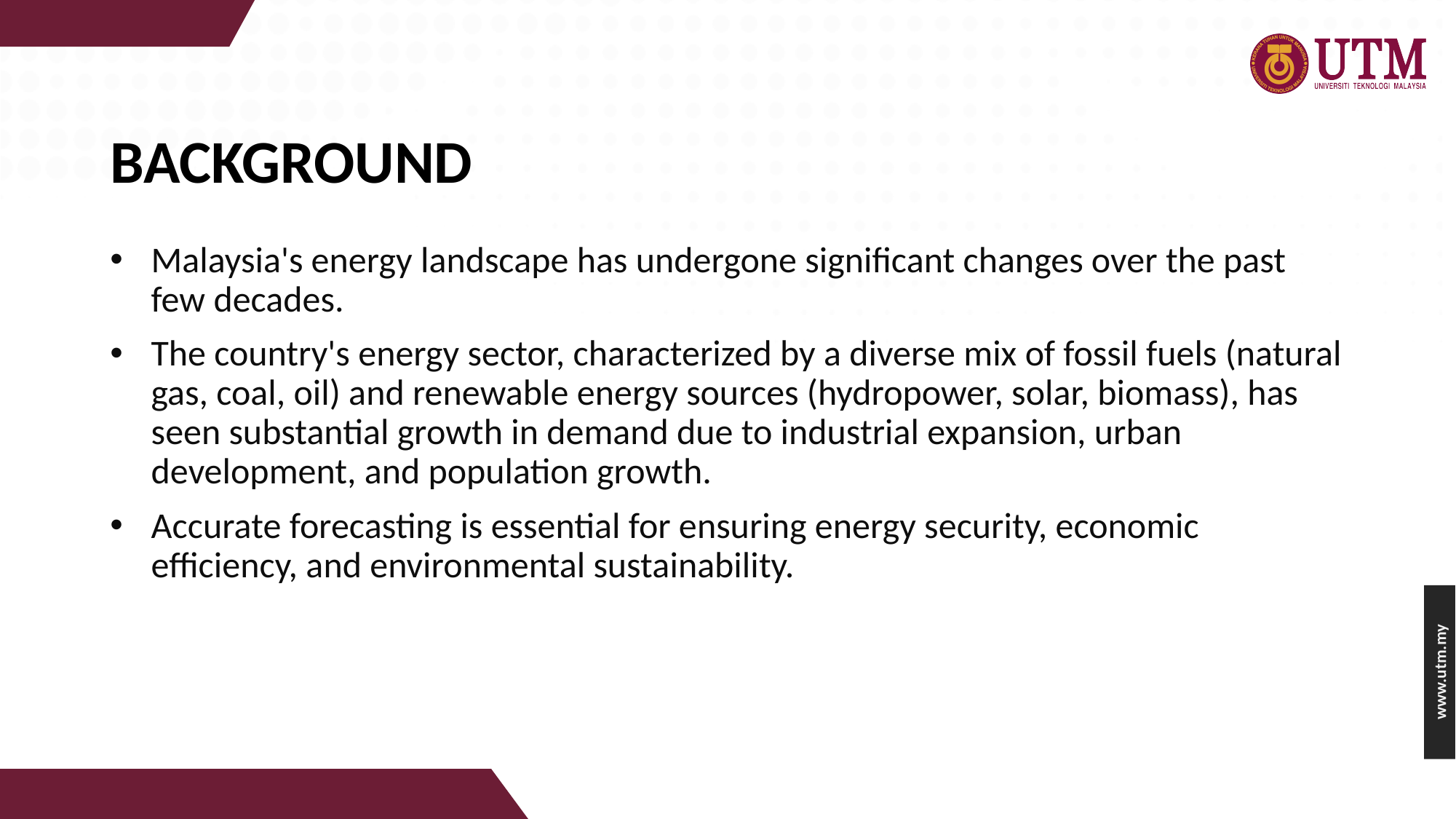

# BACKGROUND
Malaysia's energy landscape has undergone significant changes over the past few decades.
The country's energy sector, characterized by a diverse mix of fossil fuels (natural gas, coal, oil) and renewable energy sources (hydropower, solar, biomass), has seen substantial growth in demand due to industrial expansion, urban development, and population growth.
Accurate forecasting is essential for ensuring energy security, economic efficiency, and environmental sustainability.